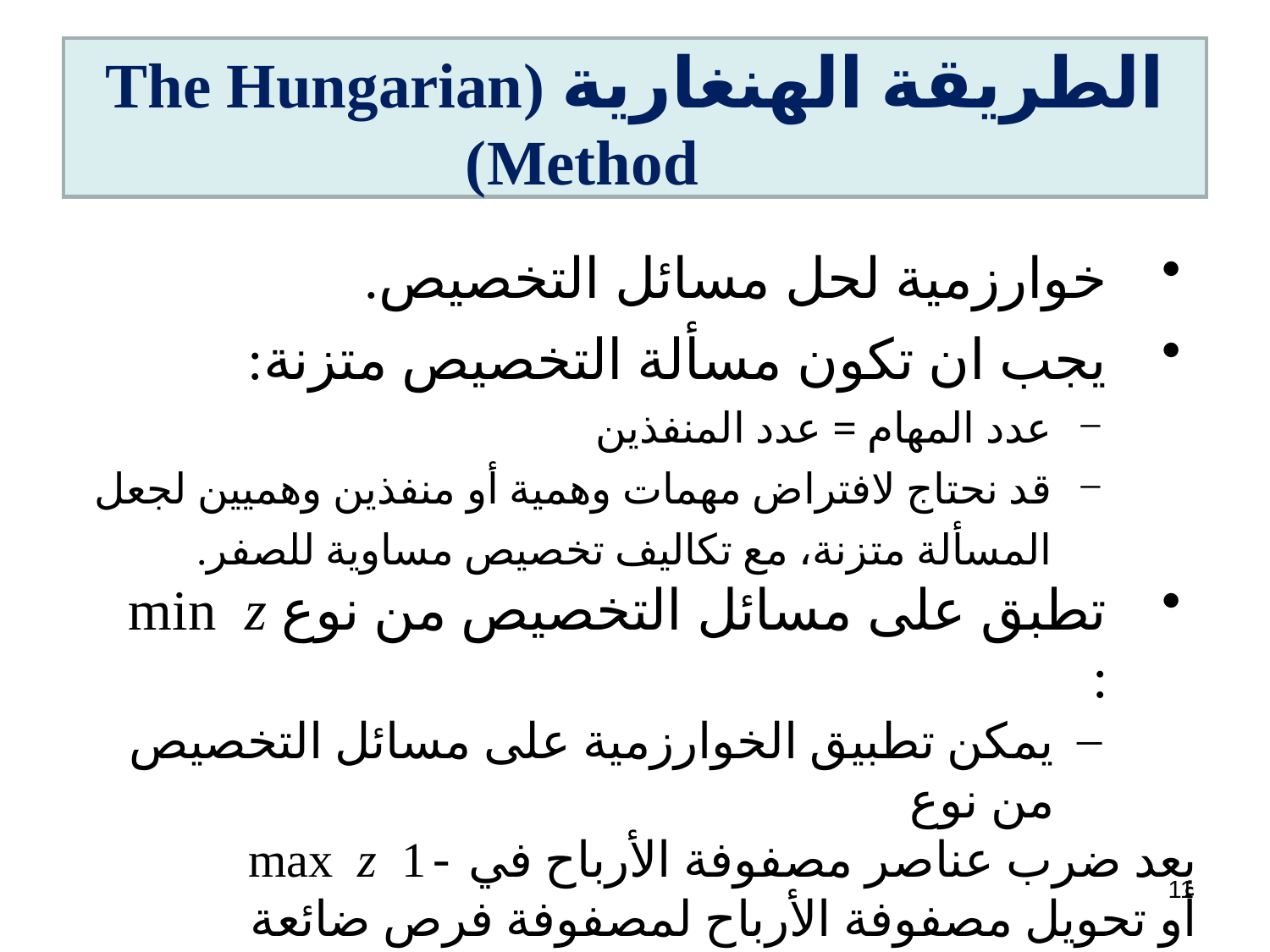

# الطريقة الهنغارية (The Hungarian Method)
خوارزمية لحل مسائل التخصيص.
يجب ان تكون مسألة التخصيص متزنة:
عدد المهام = عدد المنفذين
قد نحتاج لافتراض مهمات وهمية أو منفذين وهميين لجعل المسألة متزنة، مع تكاليف تخصيص مساوية للصفر.
تطبق على مسائل التخصيص من نوع min  z    :
يمكن تطبيق الخوارزمية على مسائل التخصيص من نوع
     max  z  بعد ضرب عناصر مصفوفة الأرباح في -1 أو تحويل مصفوفة الأرباح لمصفوفة فرص ضائعة (لن ندرسها).

11